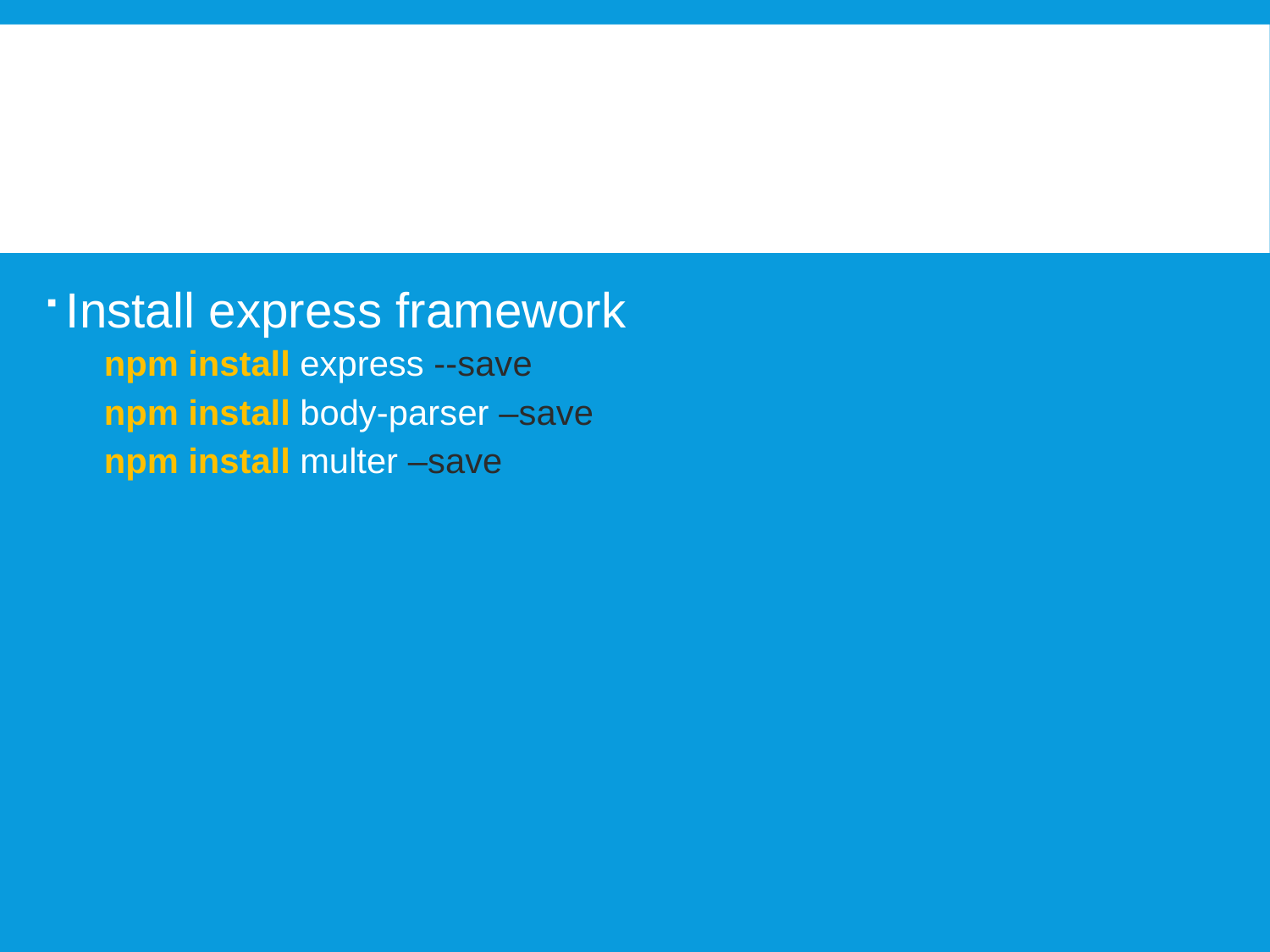

#
Install express framework
npm install express --save
npm install body-parser –save
npm install multer –save